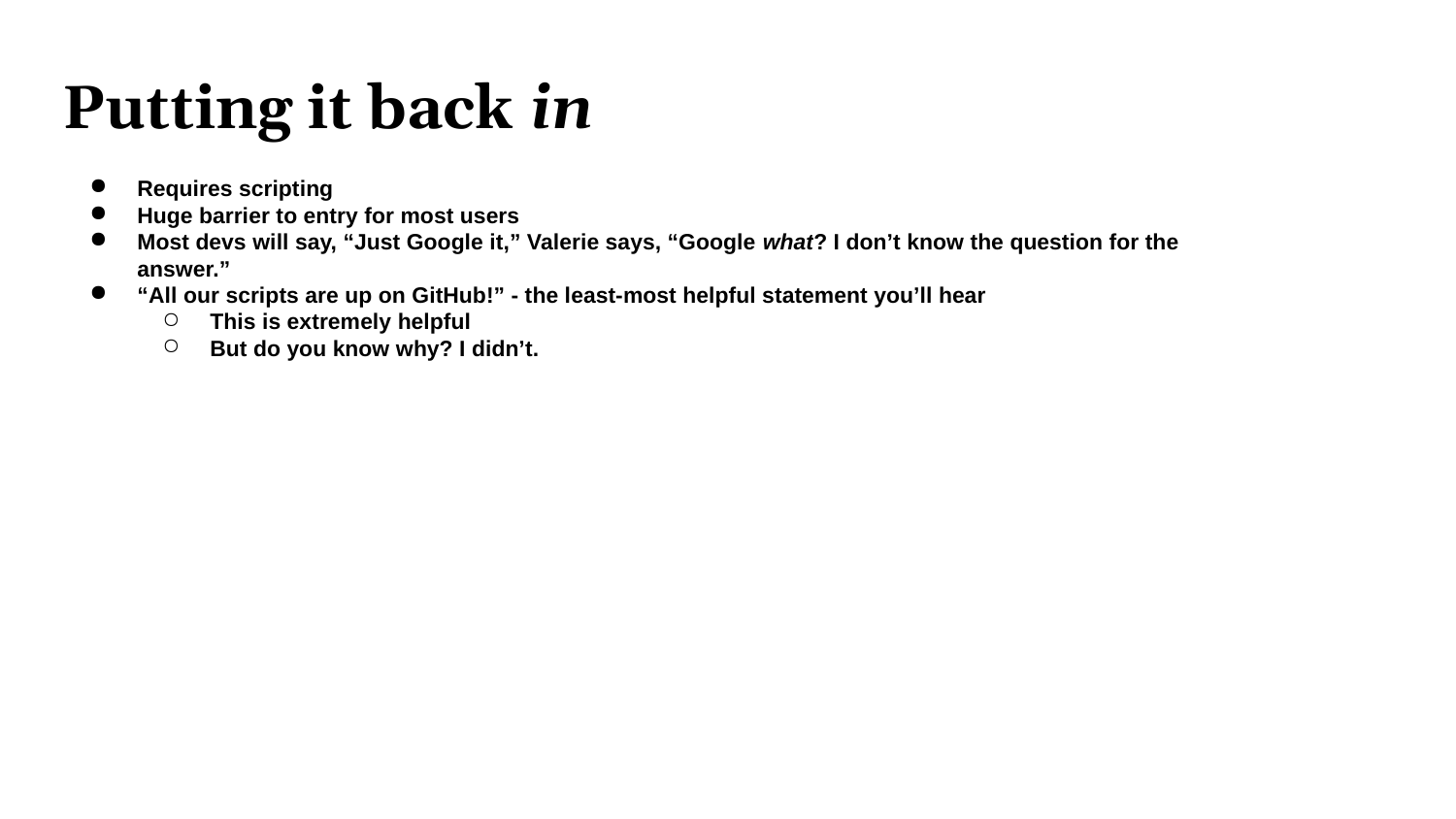

# Putting it back in
Requires scripting
Huge barrier to entry for most users
Most devs will say, “Just Google it,” Valerie says, “Google what? I don’t know the question for the answer.”
“All our scripts are up on GitHub!” - the least-most helpful statement you’ll hear
This is extremely helpful
But do you know why? I didn’t.